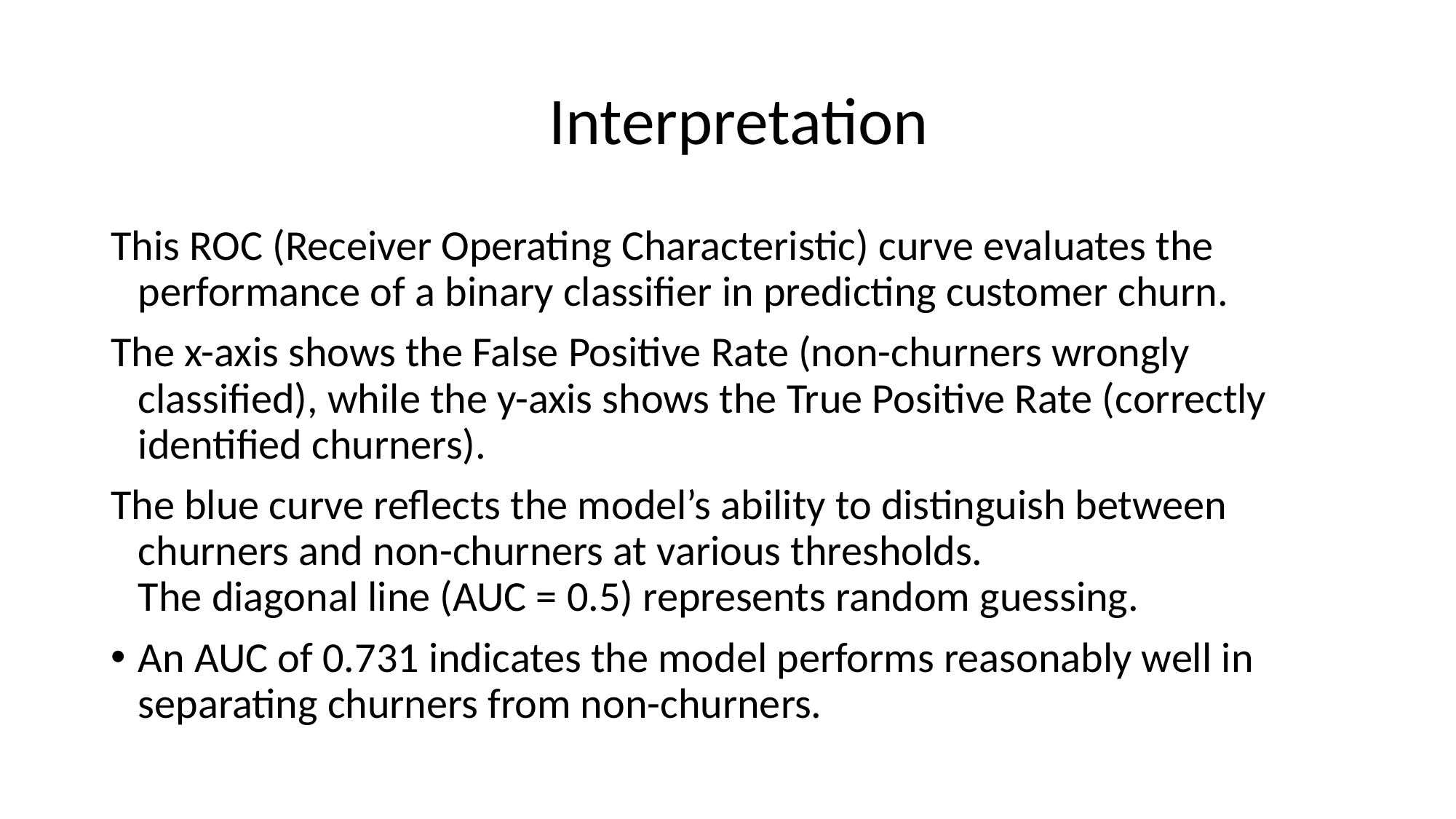

# Interpretation
This ROC (Receiver Operating Characteristic) curve evaluates the performance of a binary classifier in predicting customer churn.
The x-axis shows the False Positive Rate (non-churners wrongly classified), while the y-axis shows the True Positive Rate (correctly identified churners).
The blue curve reflects the model’s ability to distinguish between churners and non-churners at various thresholds.
The diagonal line (AUC = 0.5) represents random guessing.
An AUC of 0.731 indicates the model performs reasonably well in separating churners from non-churners.